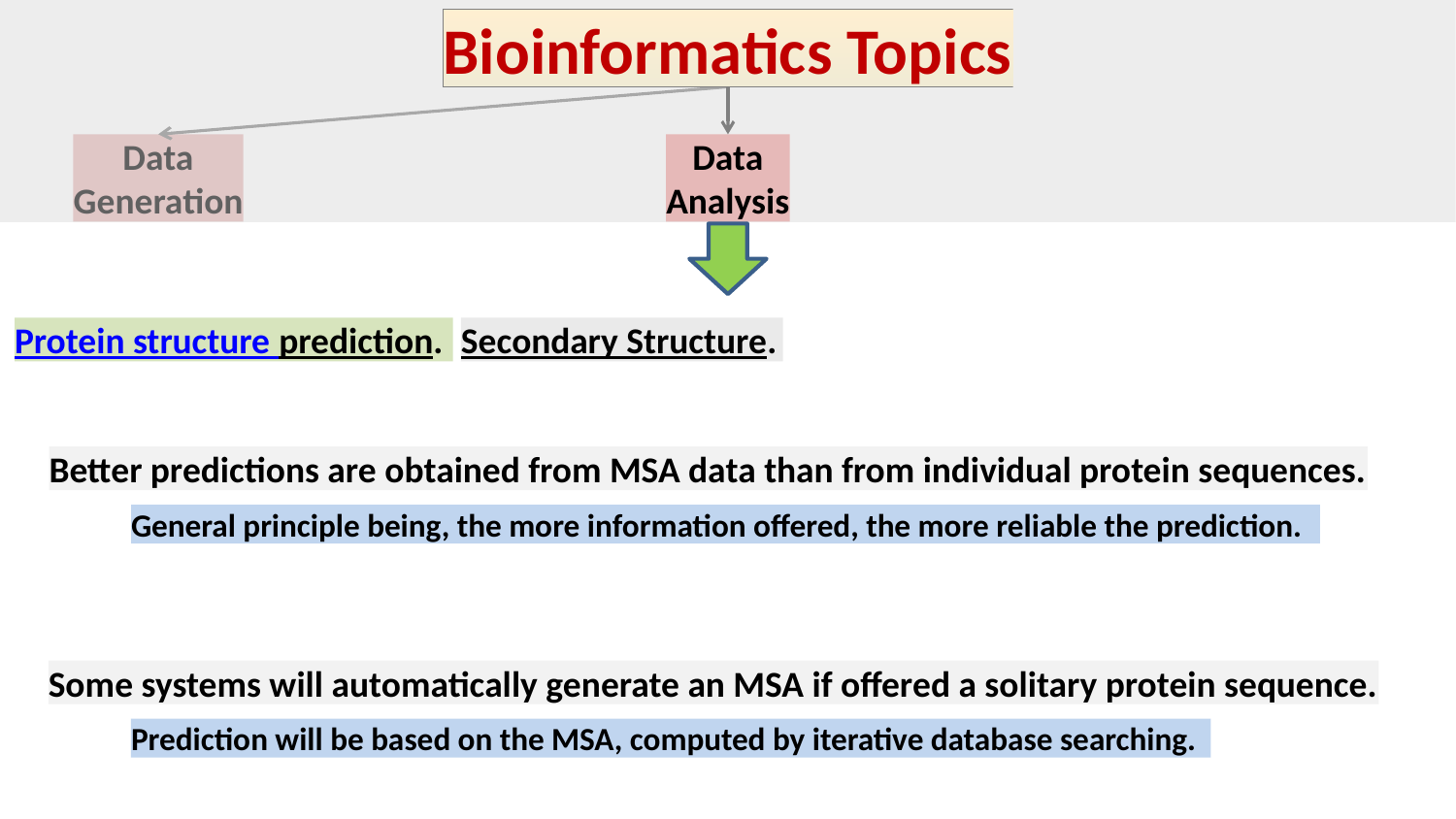

Bioinformatics Topics
Data
Generation
Data
Analysis

Protein structure prediction.
Secondary Structure.
Better predictions are obtained from MSA data than from individual protein sequences.
General principle being, the more information offered, the more reliable the prediction.
Some systems will automatically generate an MSA if offered a solitary protein sequence.
Prediction will be based on the MSA, computed by iterative database searching.